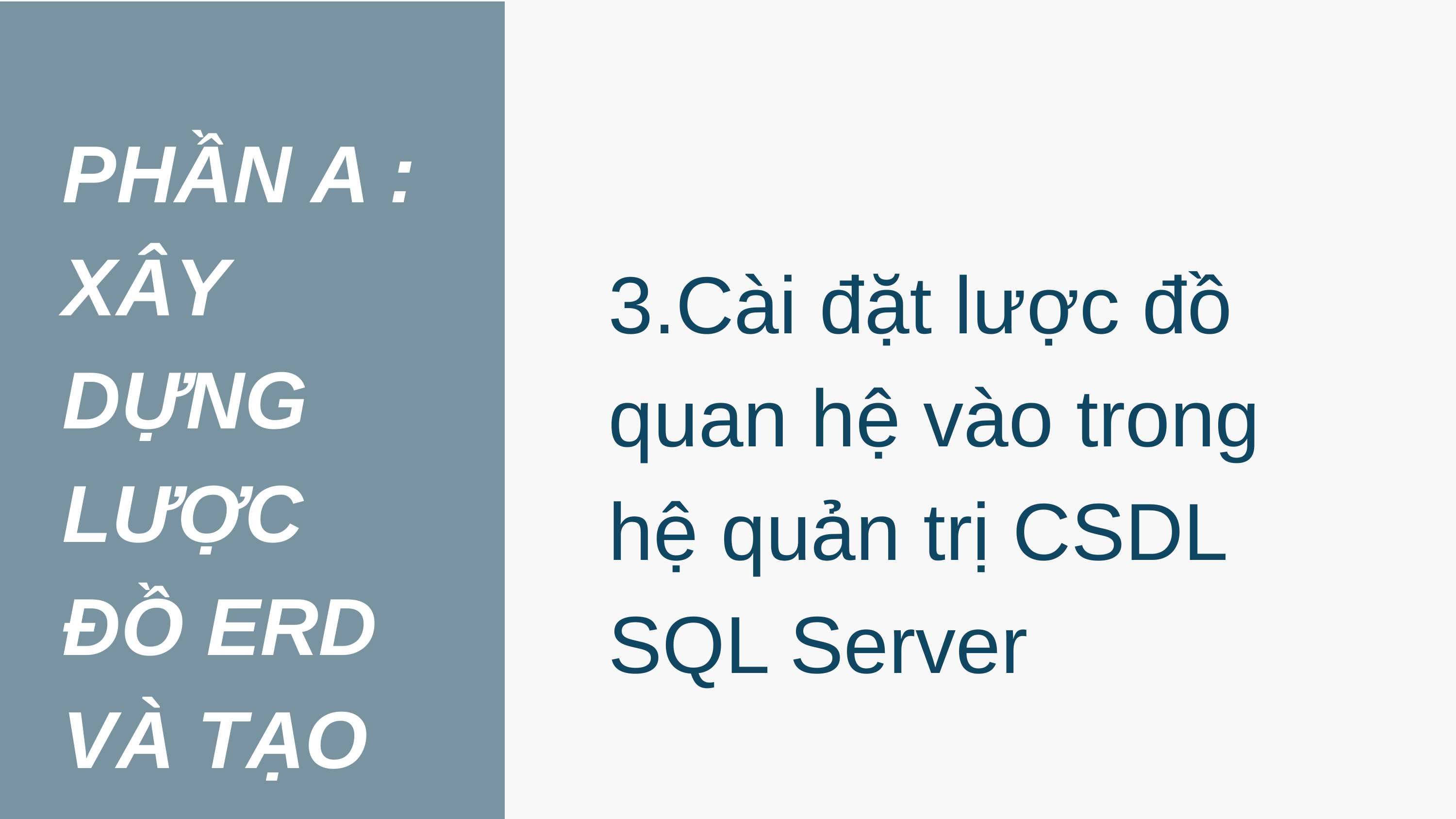

PHẦN A : XÂY DỰNG LƯỢC ĐỒ ERD VÀ TẠO CSDL
3.Cài đặt lược đồ quan hệ vào trong hệ quản trị CSDL SQL Server